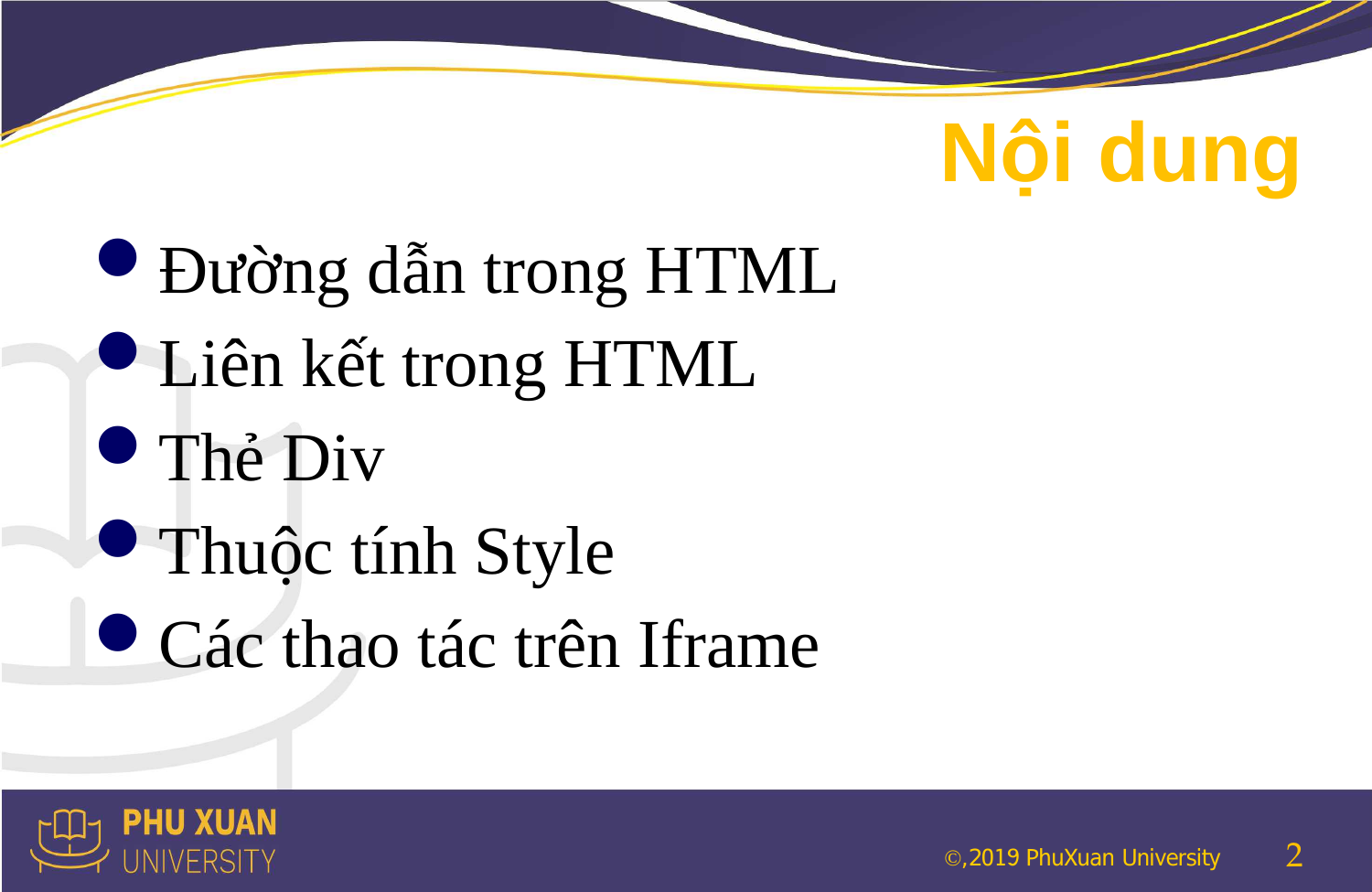

# Nội dung
Đường dẫn trong HTML
Liên kết trong HTML
Thẻ Div
Thuộc tính Style
Các thao tác trên Iframe

2